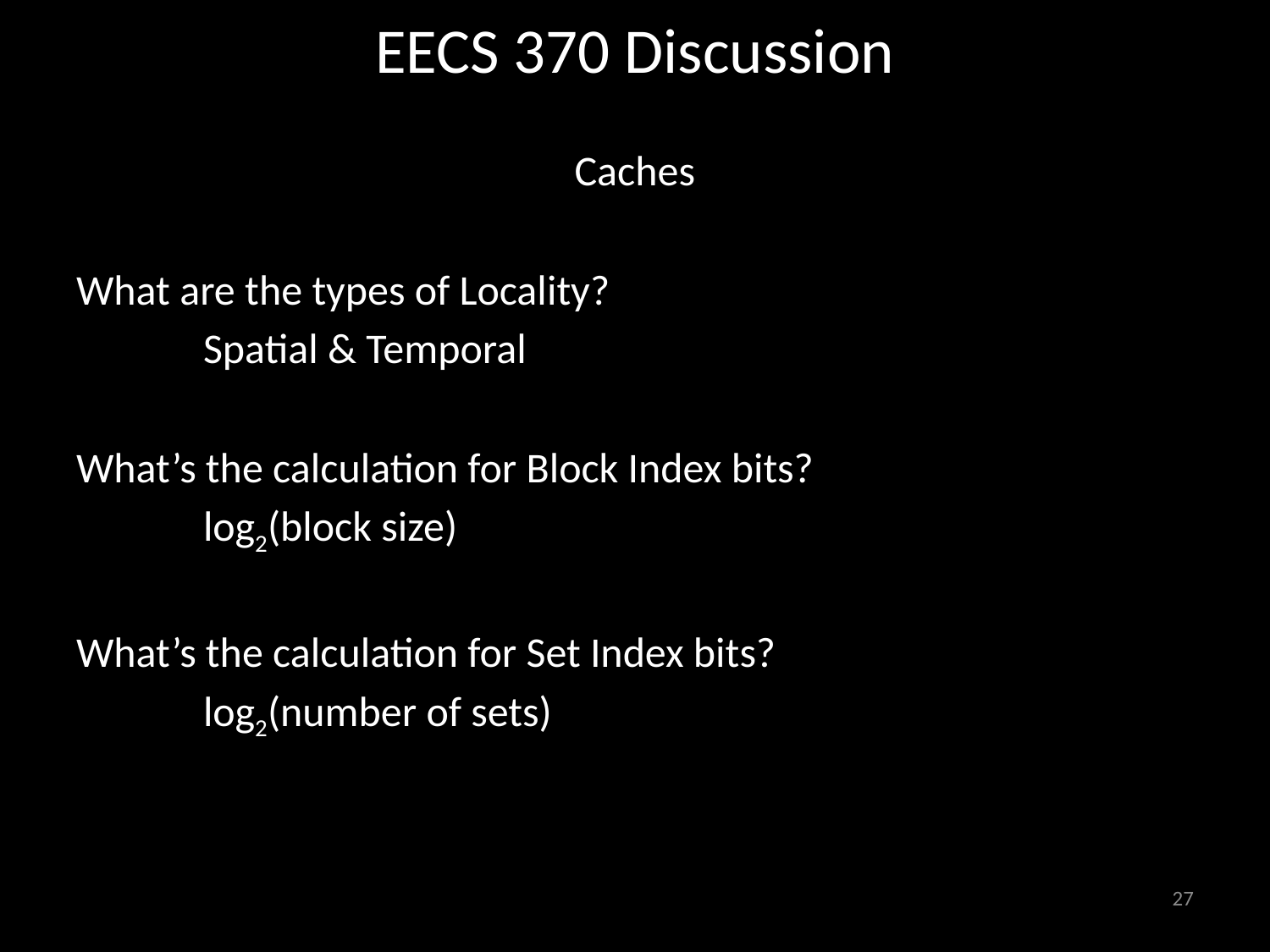

# EECS 370 Discussion
Caches

What are the types of Locality?
	Spatial & Temporal

What’s the calculation for Block Index bits?
	log2(block size)

What’s the calculation for Set Index bits?
	log2(number of sets)
27